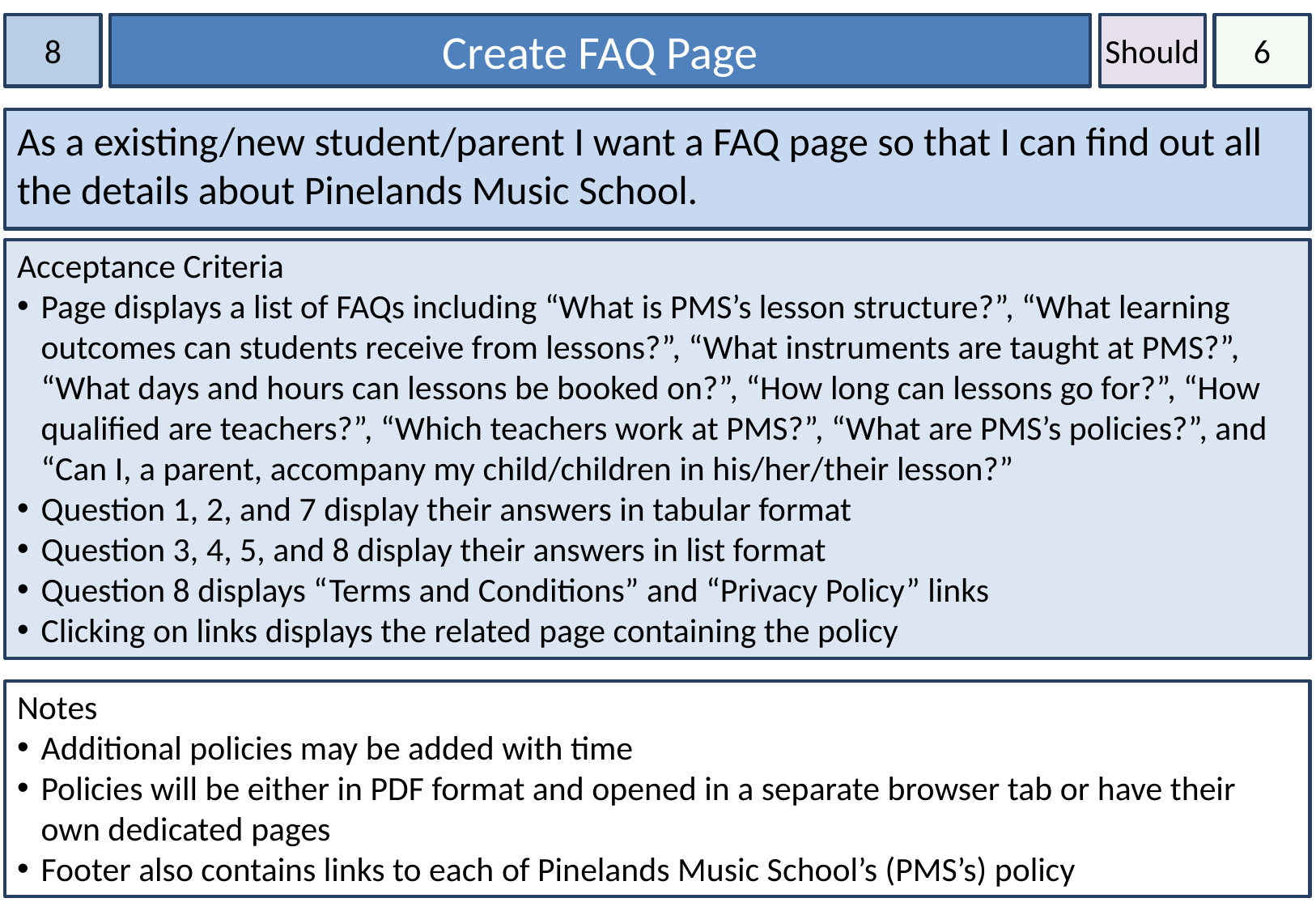

8
Create FAQ Page
Should
6
As a existing/new student/parent I want a FAQ page so that I can find out all the details about Pinelands Music School.

Acceptance Criteria
Page displays a list of FAQs including “What is PMS’s lesson structure?”, “What learning outcomes can students receive from lessons?”, “What instruments are taught at PMS?”, “What days and hours can lessons be booked on?”, “How long can lessons go for?”, “How qualified are teachers?”, “Which teachers work at PMS?”, “What are PMS’s policies?”, and “Can I, a parent, accompany my child/children in his/her/their lesson?”
Question 1, 2, and 7 display their answers in tabular format
Question 3, 4, 5, and 8 display their answers in list format
Question 8 displays “Terms and Conditions” and “Privacy Policy” links
Clicking on links displays the related page containing the policy

Notes
Additional policies may be added with time
Policies will be either in PDF format and opened in a separate browser tab or have their own dedicated pages
Footer also contains links to each of Pinelands Music School’s (PMS’s) policy